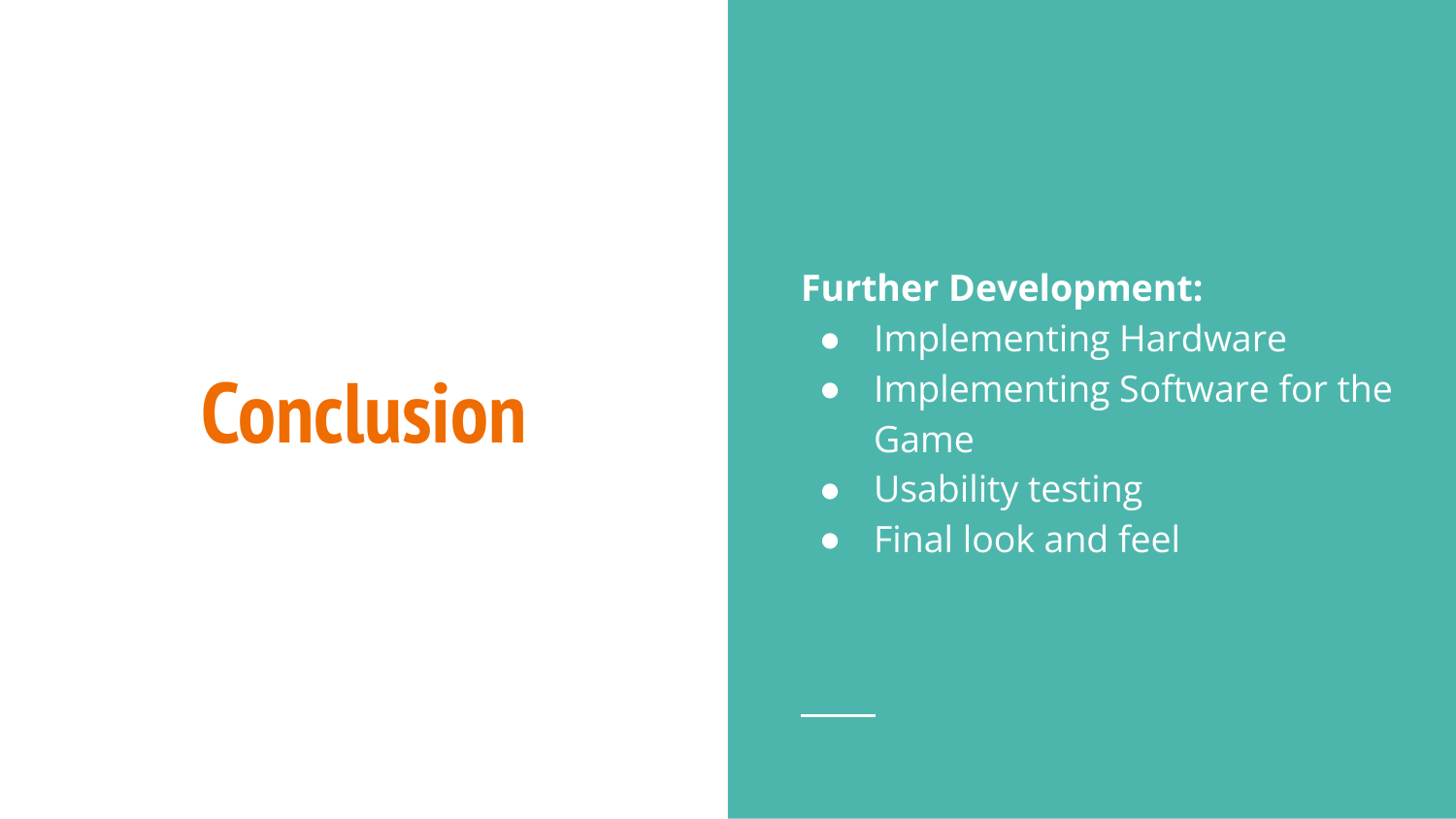

Further Development:
Implementing Hardware
Implementing Software for the Game
Usability testing
Final look and feel
# Conclusion